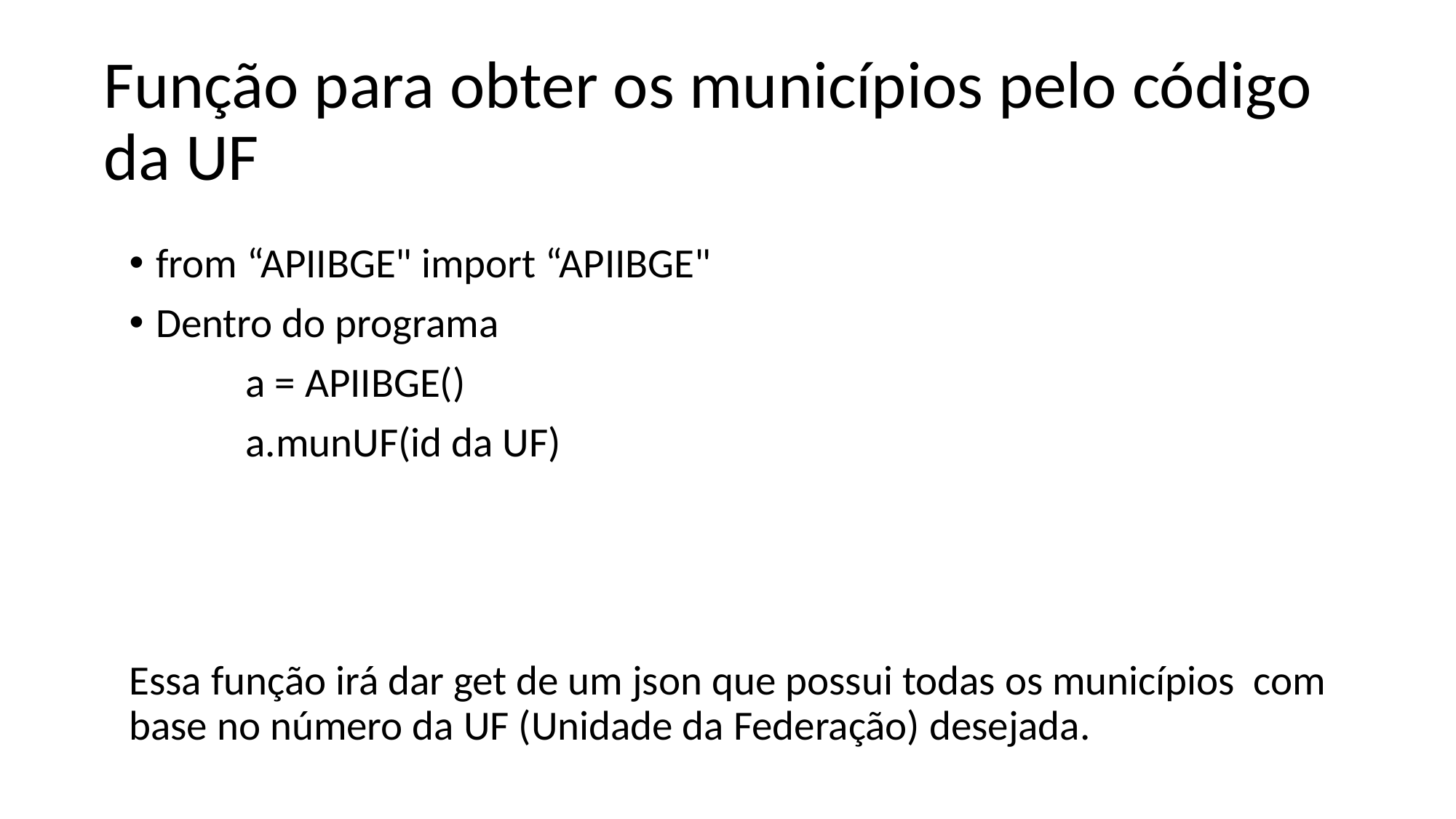

# Função para obter os municípios pelo código da UF
from “APIIBGE" import “APIIBGE"
Dentro do programa
	 a = APIIBGE()
	 a.munUF(id da UF)

Essa função irá dar get de um json que possui todas os municípios  com base no número da UF (Unidade da Federação) desejada.